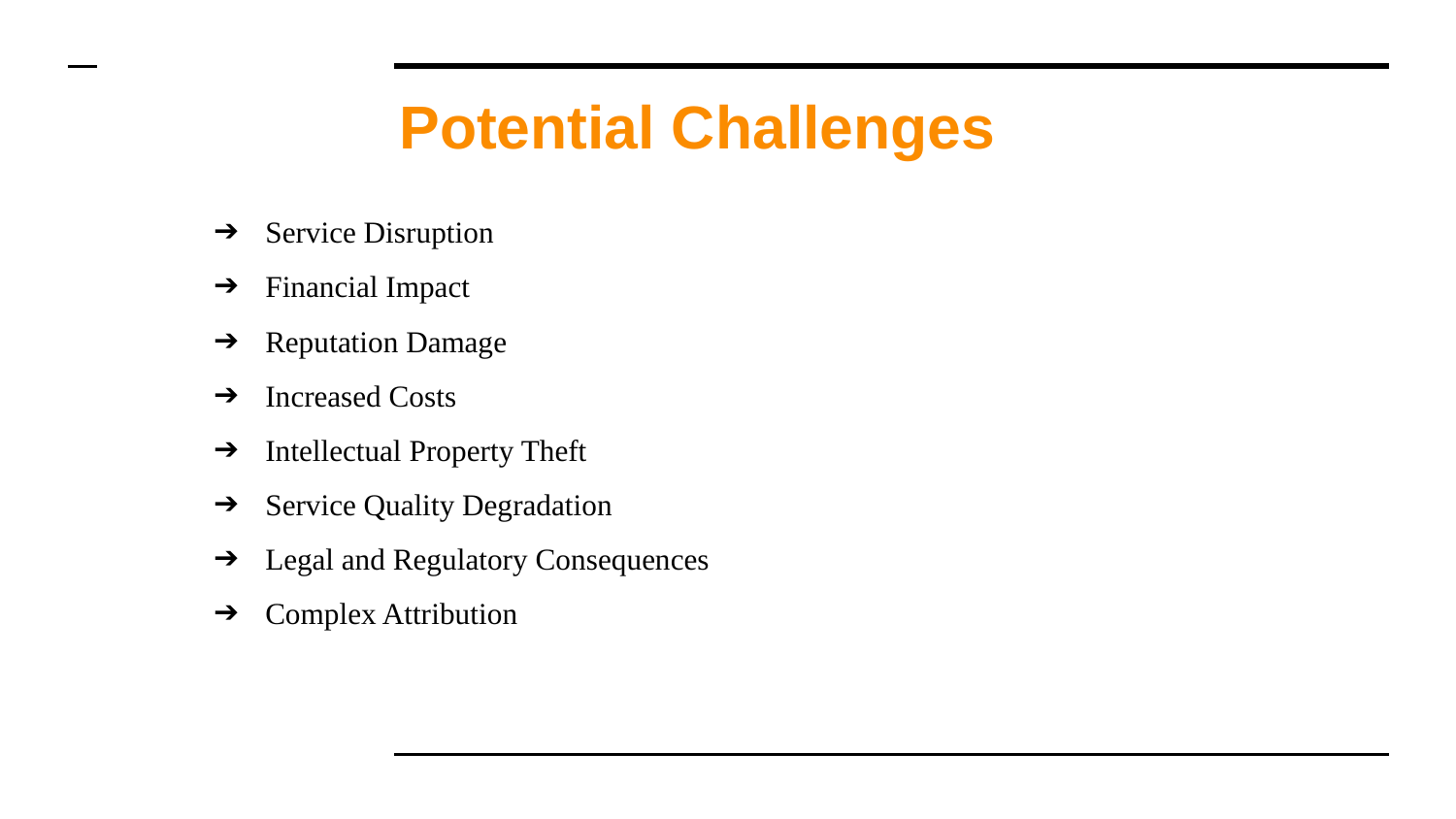

# Potential Challenges
Service Disruption
Financial Impact
Reputation Damage
Increased Costs
Intellectual Property Theft
Service Quality Degradation
Legal and Regulatory Consequences
Complex Attribution